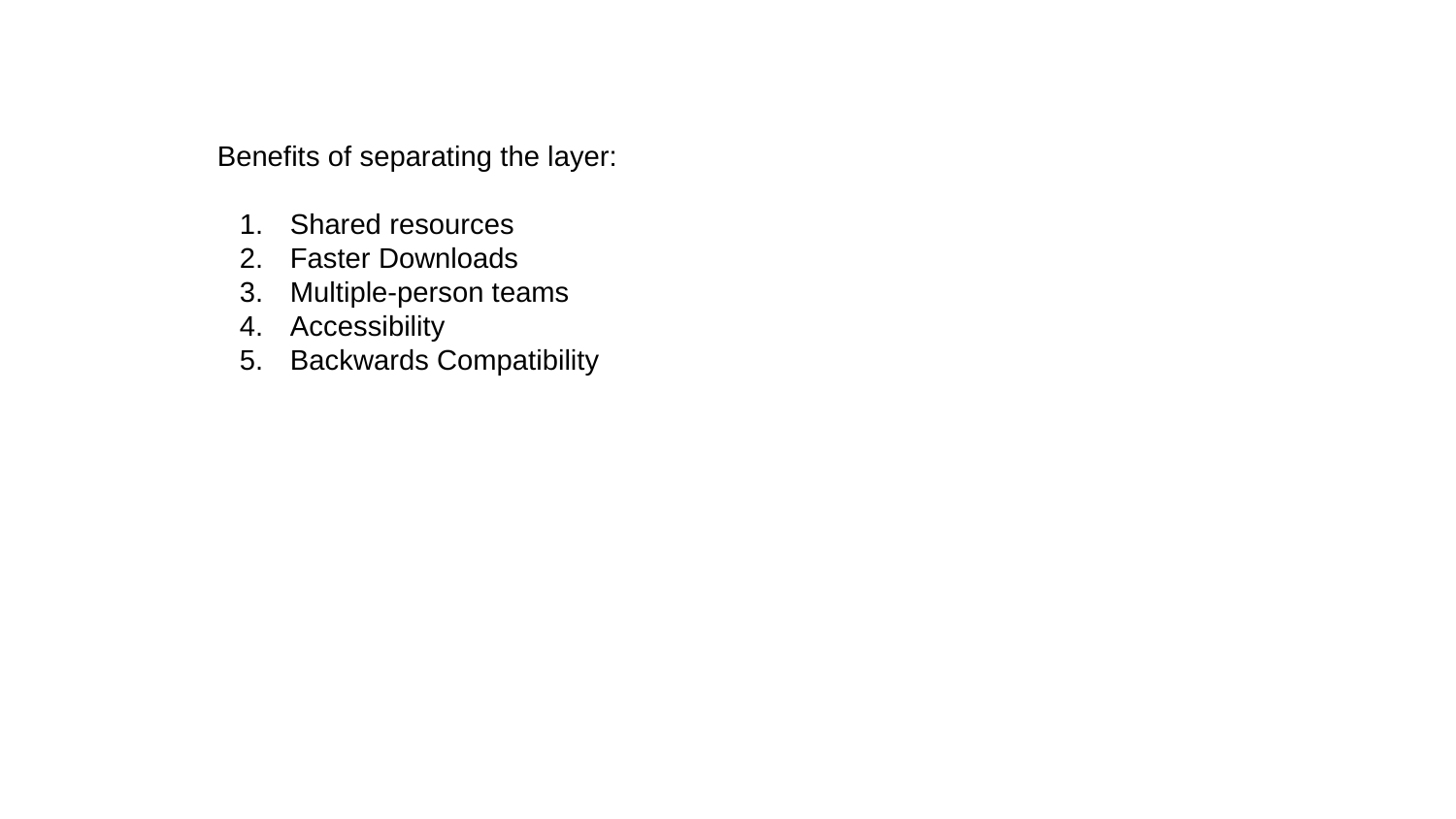

Benefits of separating the layer:

Shared resources
Faster Downloads
Multiple-person teams
Accessibility
Backwards Compatibility